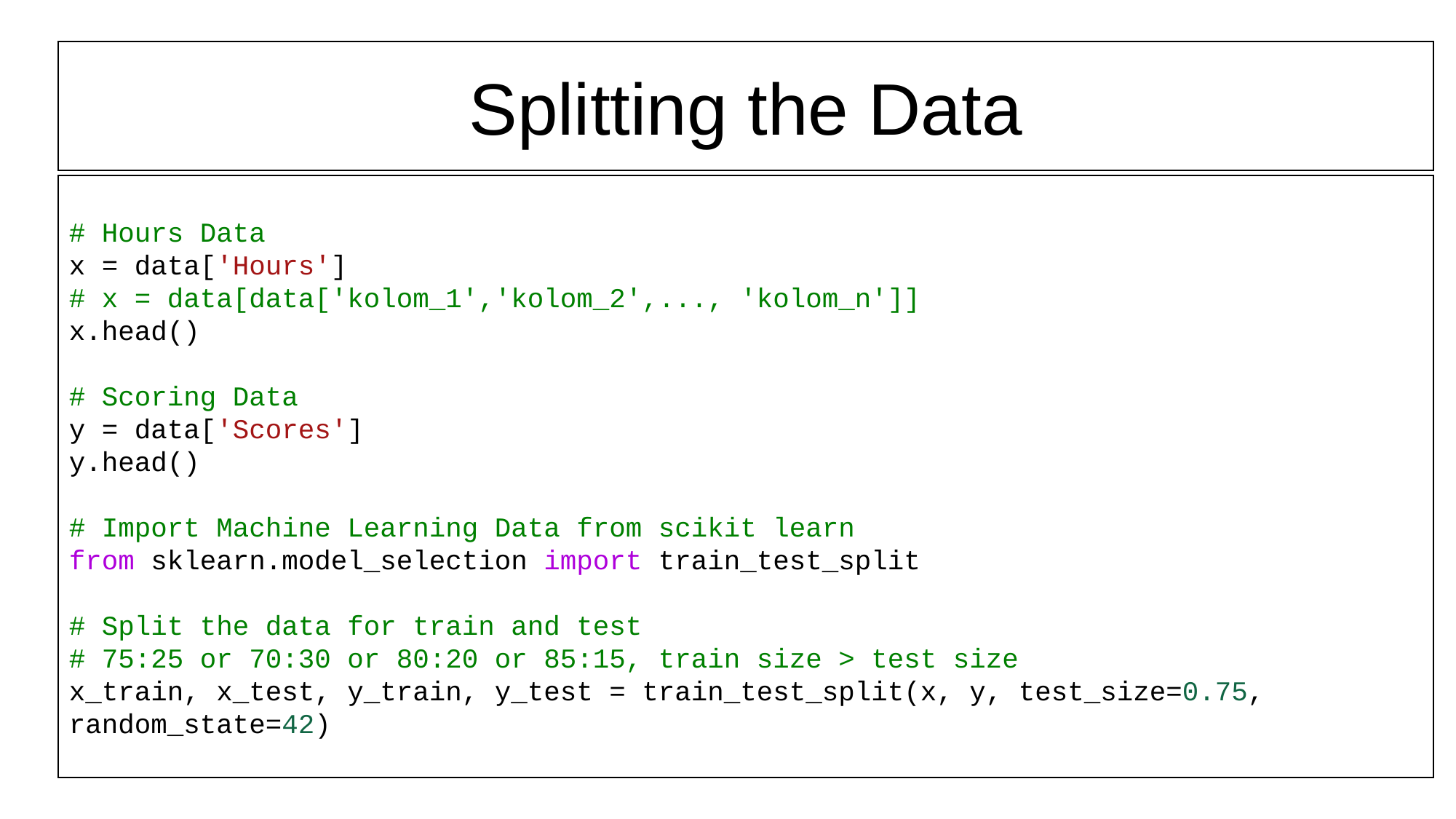

Splitting the Data
# Hours Data
x = data['Hours']
# x = data[data['kolom_1','kolom_2',..., 'kolom_n']]
x.head()

# Scoring Data
y = data['Scores']
y.head()

# Import Machine Learning Data from scikit learn
from sklearn.model_selection import train_test_split

# Split the data for train and test
# 75:25 or 70:30 or 80:20 or 85:15, train size > test size
x_train, x_test, y_train, y_test = train_test_split(x, y, test_size=0.75, random_state=42)